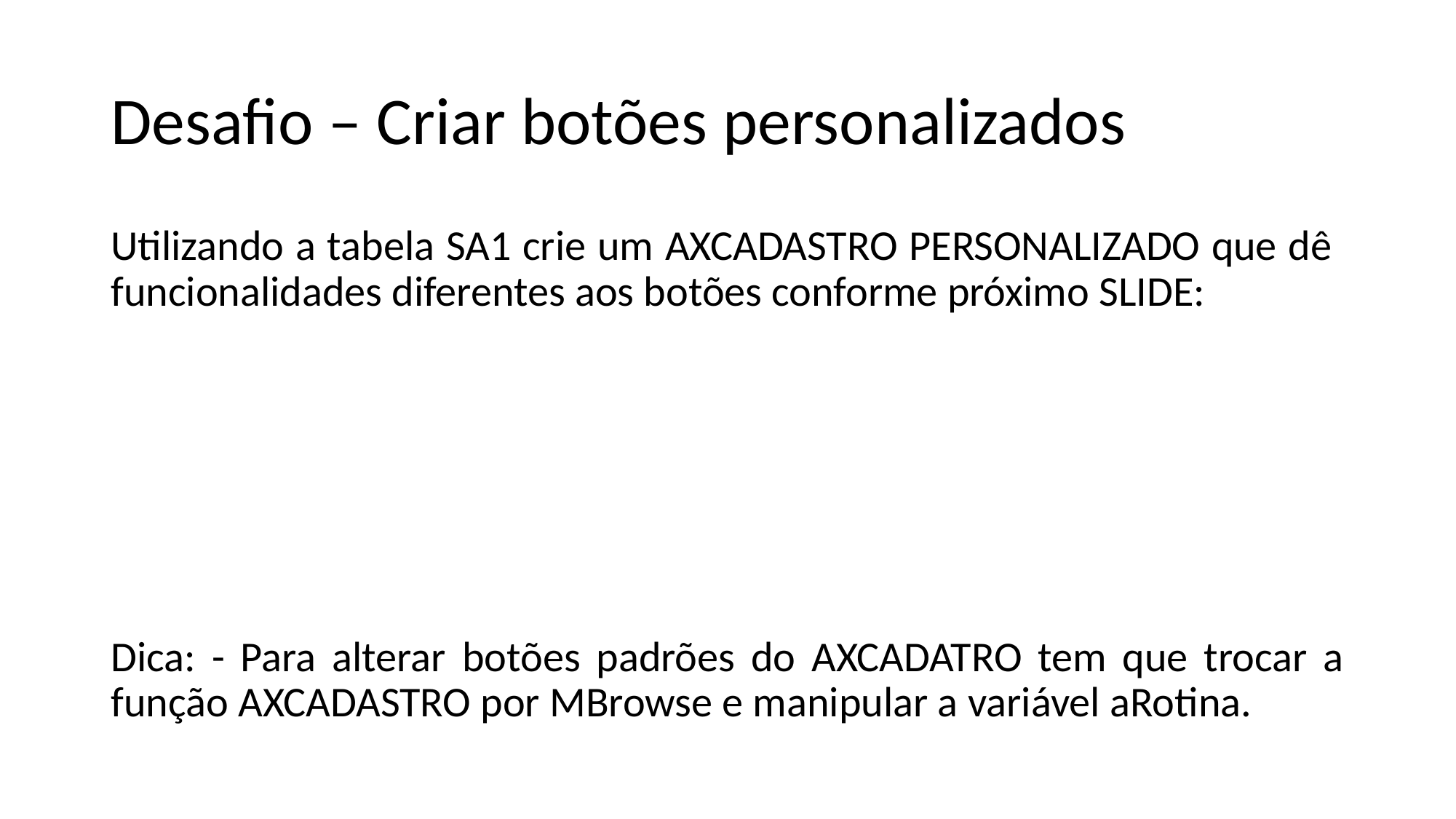

# Desafio – Criar botões personalizados
Utilizando a tabela SA1 crie um AXCADASTRO PERSONALIZADO que dê  funcionalidades diferentes aos botões conforme próximo SLIDE:

Dica: - Para alterar botões padrões do AXCADATRO tem que trocar a função AXCADASTRO por MBrowse e manipular a variável aRotina.